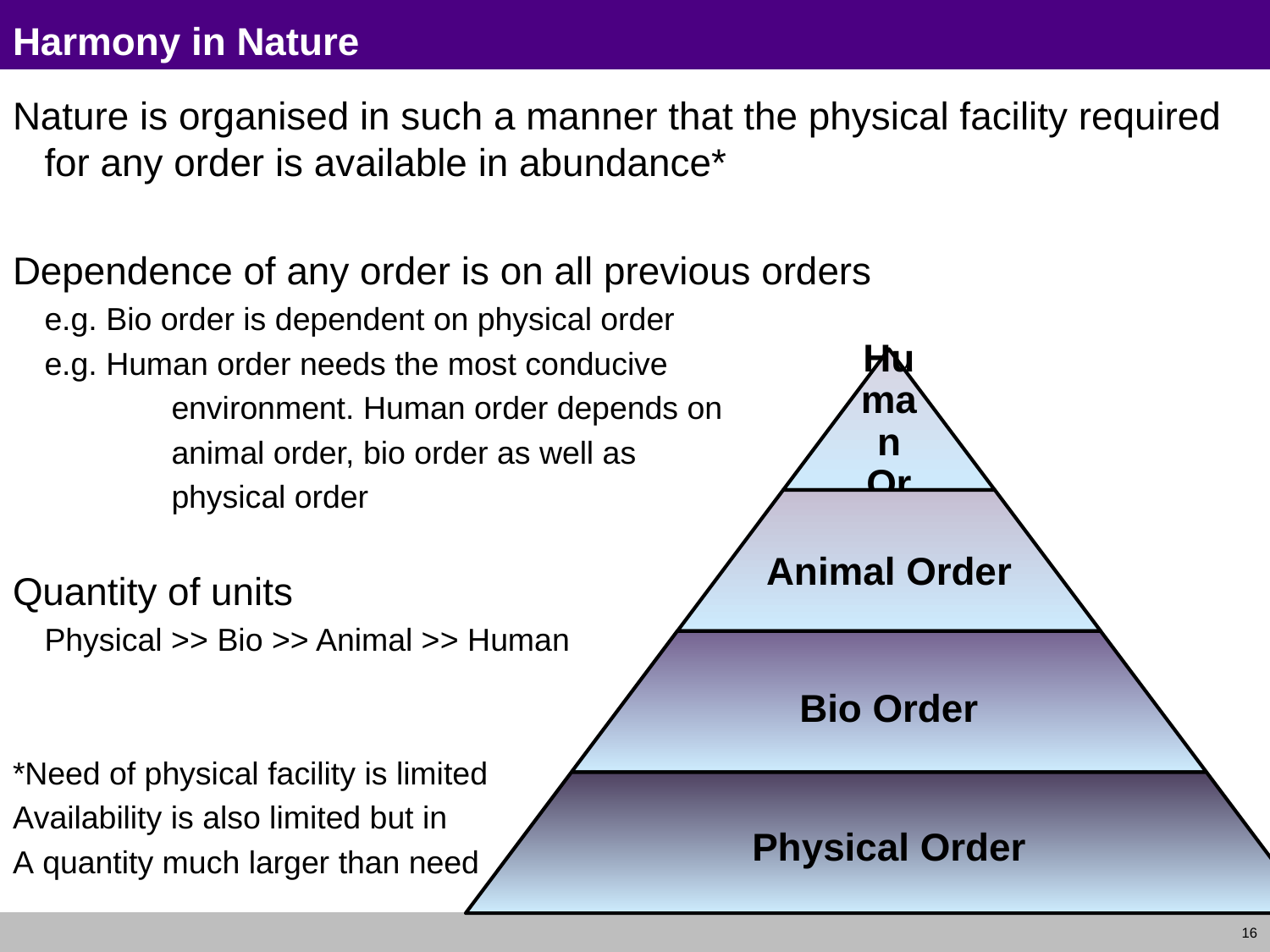

# Harmony in Nature
Nature is organised in such a manner that the physical facility required for any order is available in abundance*

Dependence of any order is on all previous orders
	e.g. Bio order is dependent on physical order
	e.g. Human order needs the most conducive
		environment. Human order depends on
		animal order, bio order as well as
		physical order

Quantity of units
	Physical >> Bio >> Animal >> Human

*Need of physical facility is limited
Availability is also limited but in
A quantity much larger than need
Human Order
Animal Order
Bio Order
Physical Order